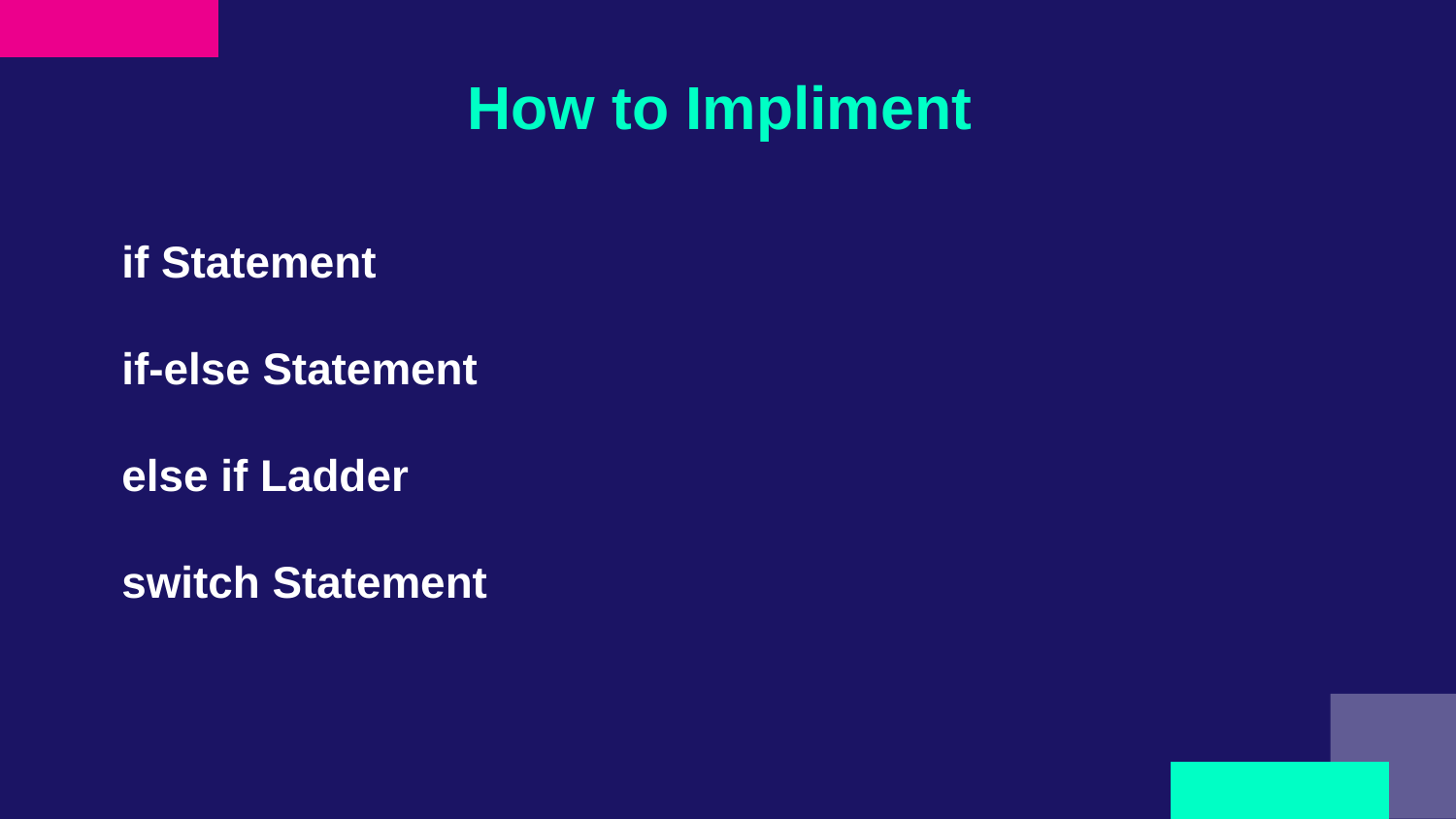

# How to Impliment
if Statement
if-else Statement
else if Ladder
switch Statement